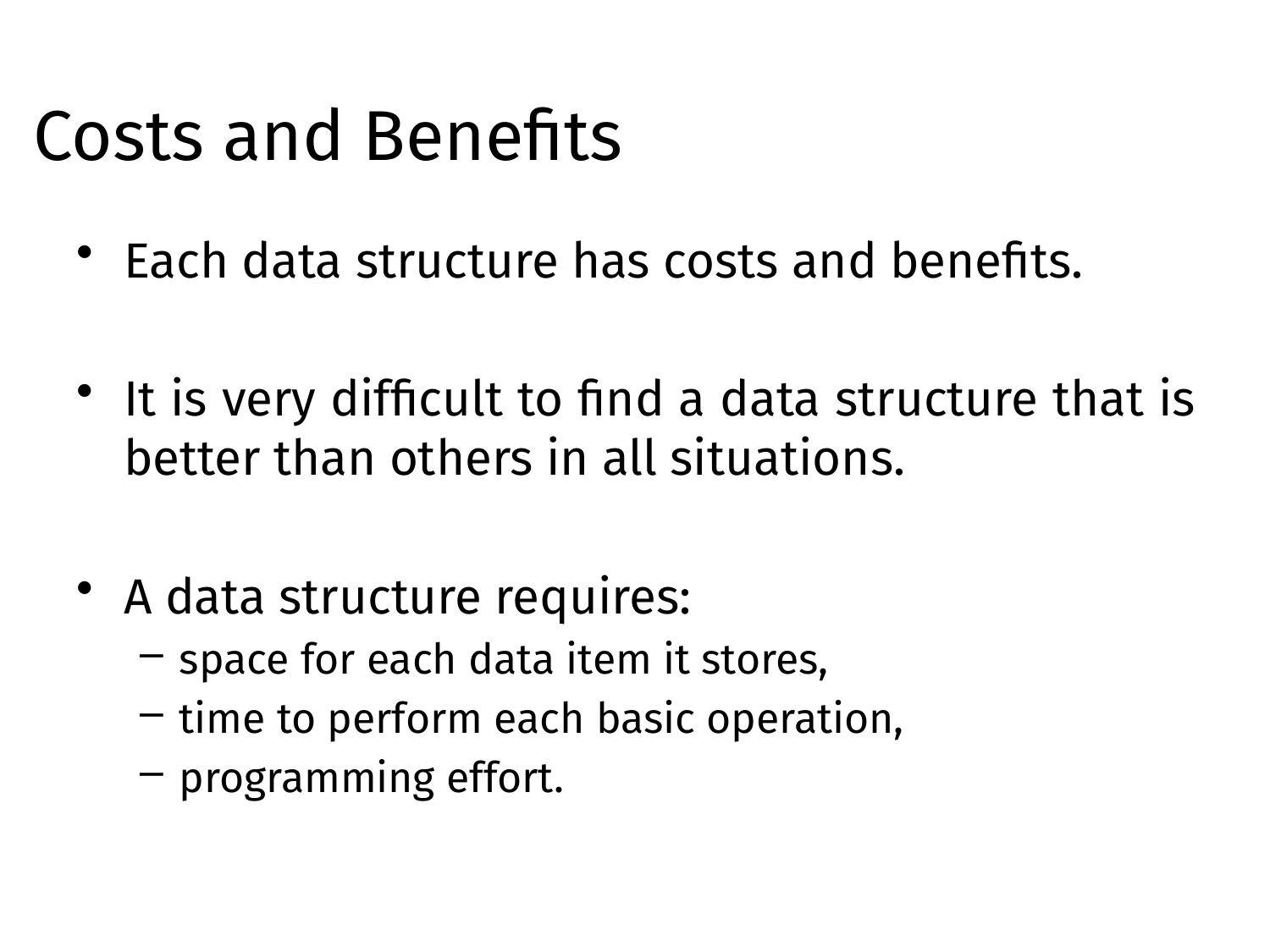

# Costs and Benefits
Each data structure has costs and benefits.

It is very difficult to find a data structure that is better than others in all situations.

A data structure requires:
space for each data item it stores,
time to perform each basic operation,
programming effort.